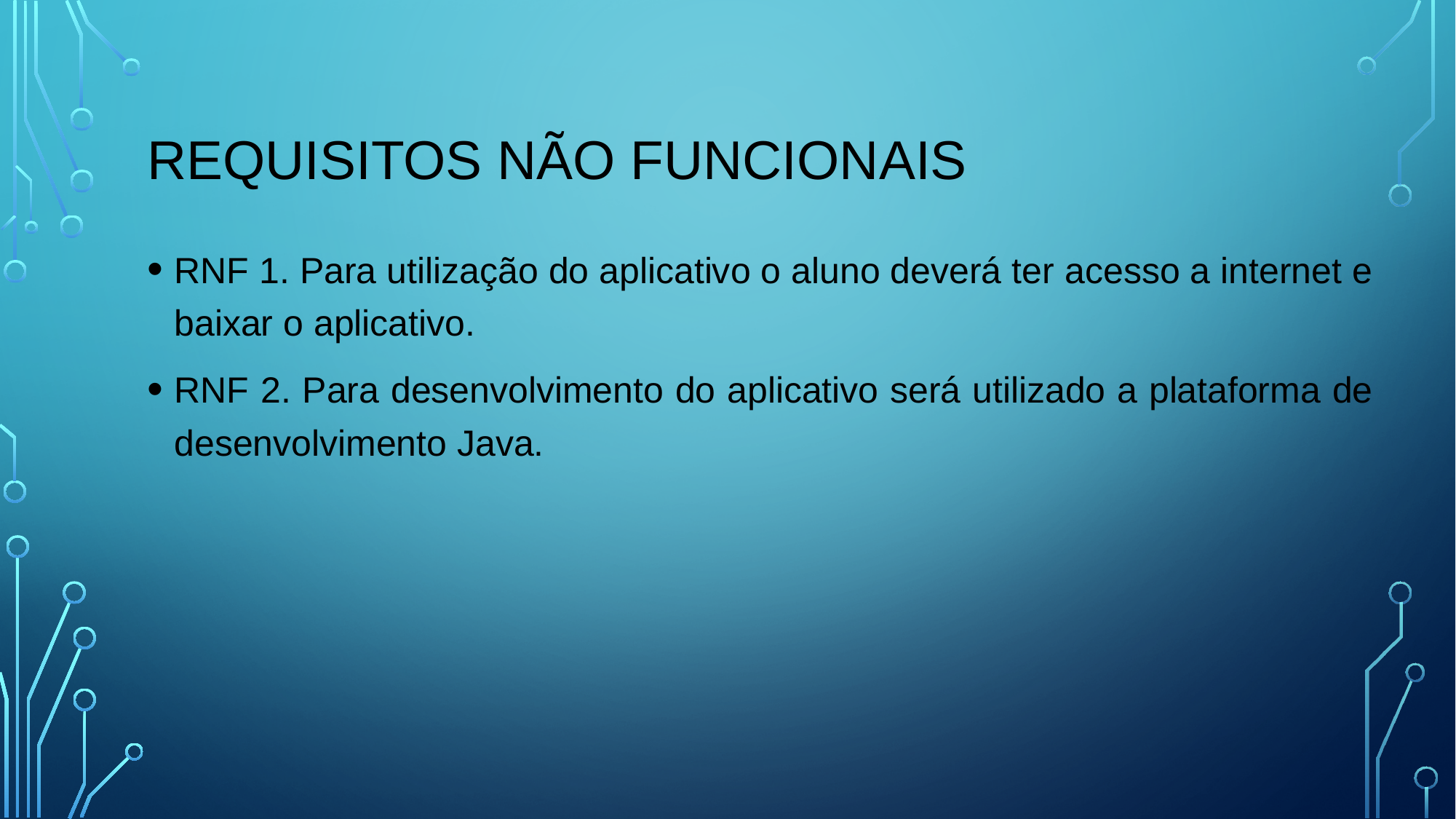

# Requisitos não funcionais
RNF 1. Para utilização do aplicativo o aluno deverá ter acesso a internet e baixar o aplicativo.
RNF 2. Para desenvolvimento do aplicativo será utilizado a plataforma de desenvolvimento Java.